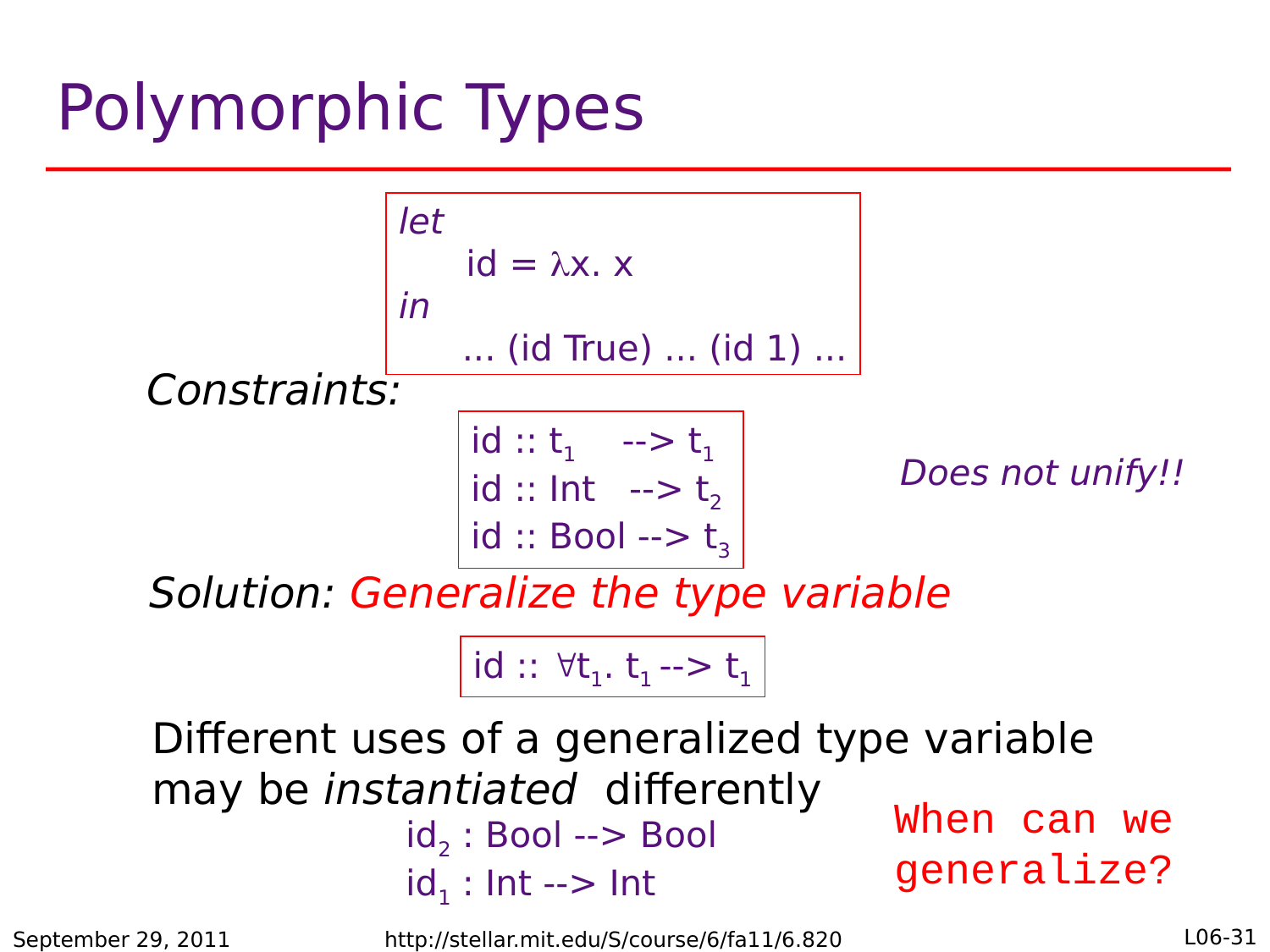

# Polymorphic Types
let
      id = λx. x
in
... (id True) ... (id 1) ...
Constraints:
id :: t1       --> t1
id :: Int   --> t2
id :: Bool --> t3
Does not unify!!
Solution: Generalize the type variable
id :: ∀t1. t1 --> t1
Different uses of a generalized type variable
may be instantiated  differently
id2 : Bool --> Bool
id1 : Int --> Int
When can we generalize?
September 29, 2011
http://stellar.mit.edu/S/course/6/fa11/6.820